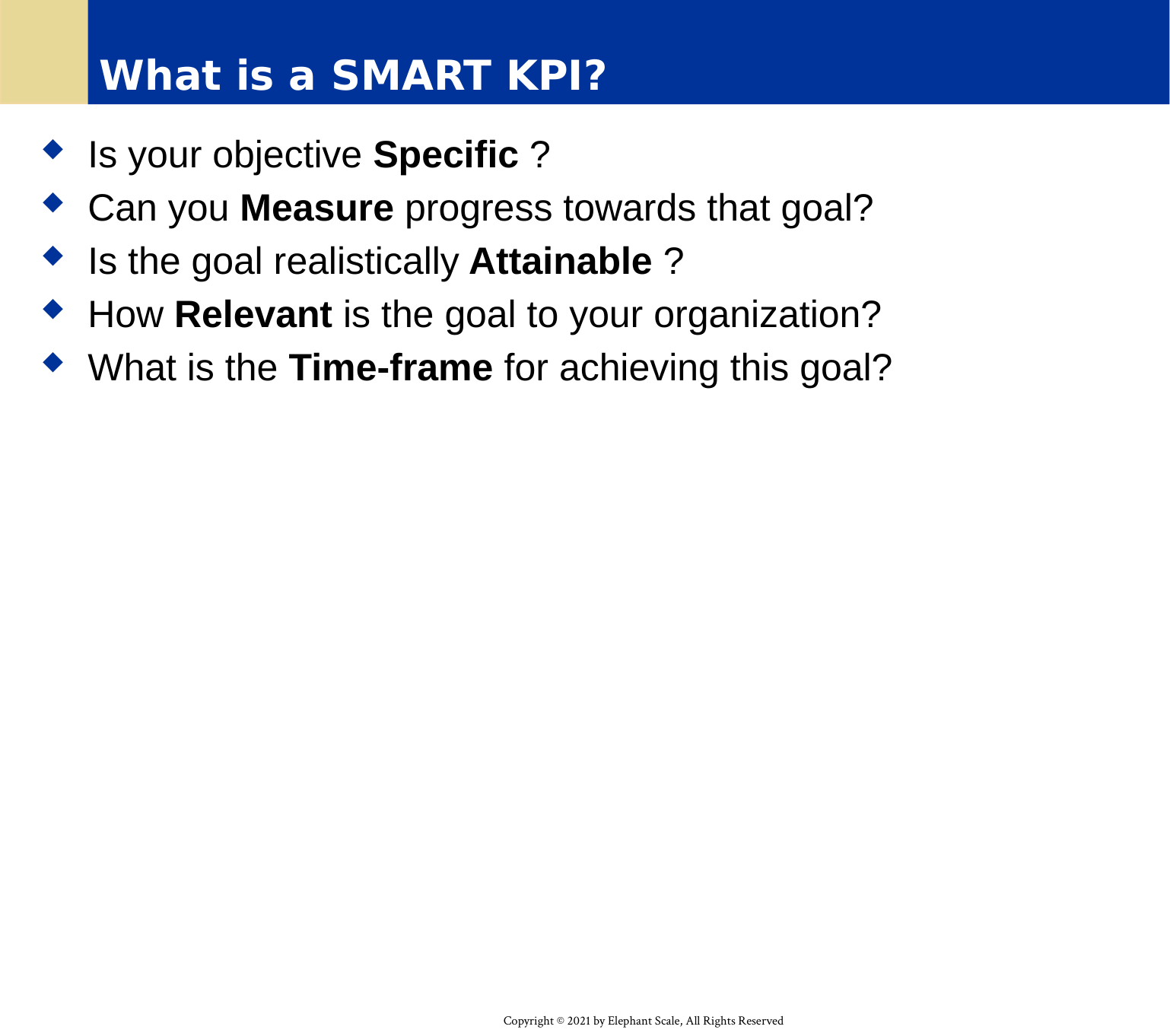

# What is a SMART KPI?
 Is your objective Specific ?
 Can you Measure progress towards that goal?
 Is the goal realistically Attainable ?
 How Relevant is the goal to your organization?
 What is the Time-frame for achieving this goal?
Copyright © 2021 by Elephant Scale, All Rights Reserved